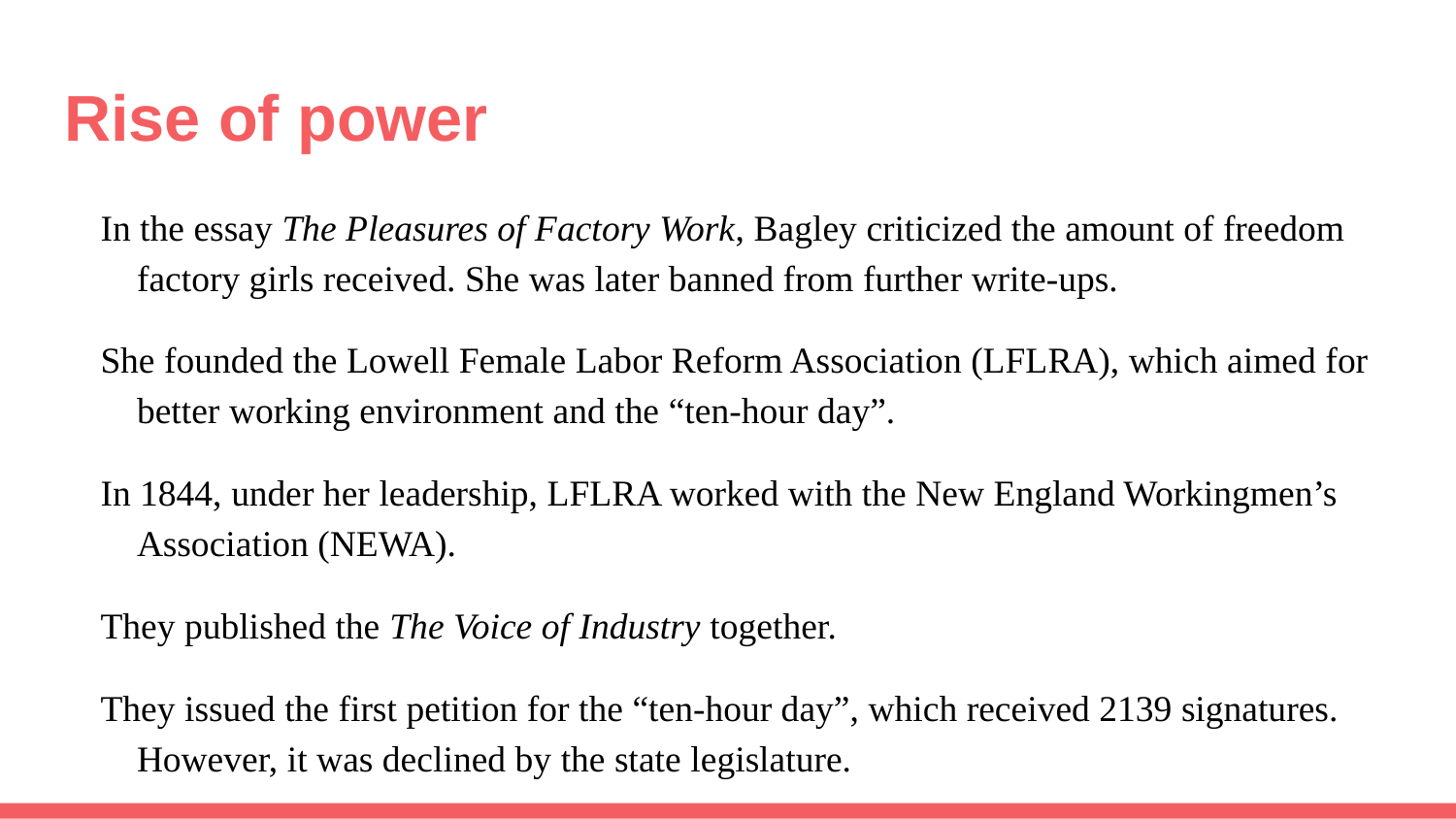

# Rise of power
In the essay The Pleasures of Factory Work, Bagley criticized the amount of freedom factory girls received. She was later banned from further write-ups.
She founded the Lowell Female Labor Reform Association (LFLRA), which aimed for better working environment and the “ten-hour day”.
In 1844, under her leadership, LFLRA worked with the New England Workingmen’s Association (NEWA).
They published the The Voice of Industry together.
They issued the first petition for the “ten-hour day”, which received 2139 signatures. However, it was declined by the state legislature.